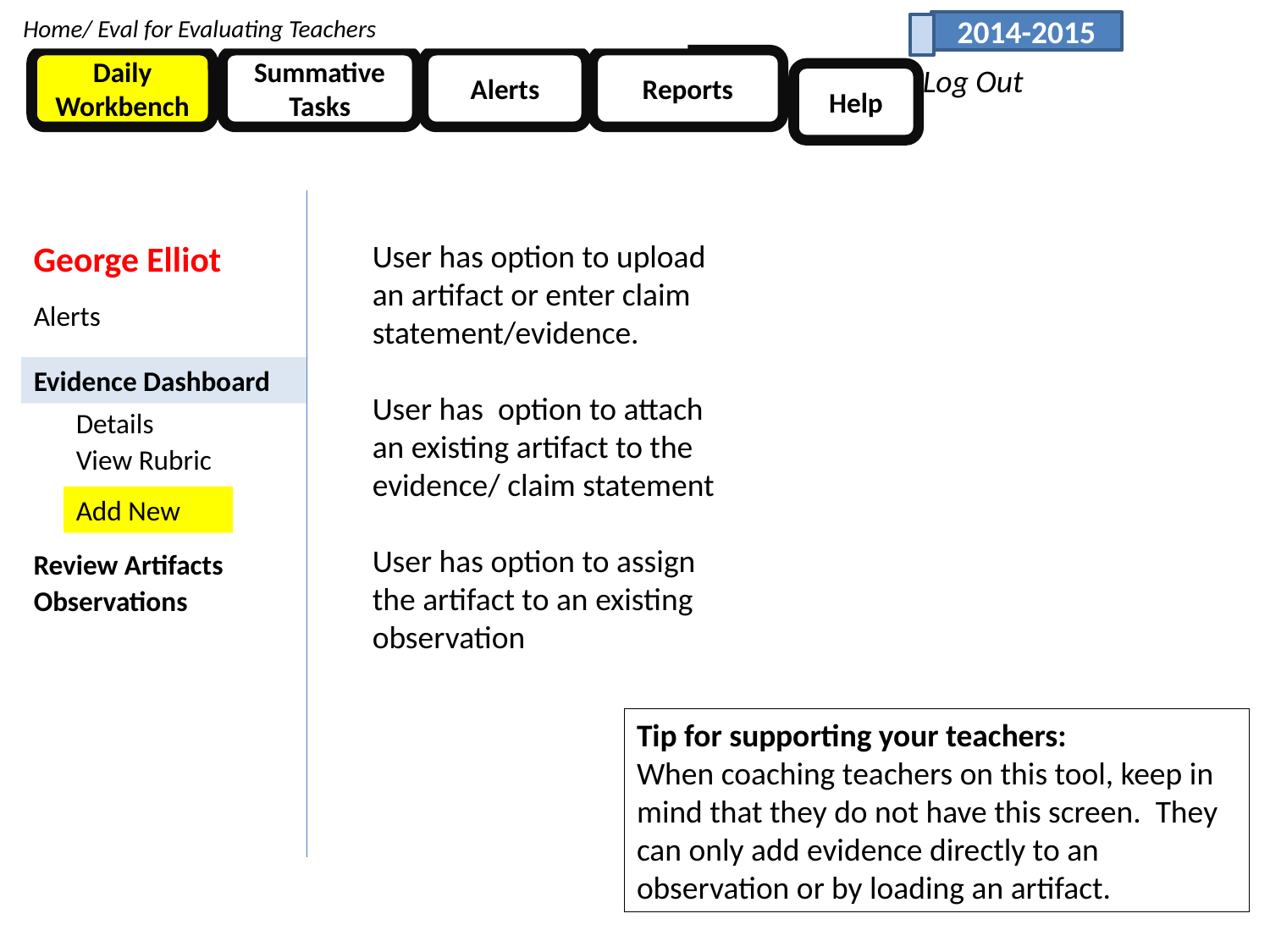

Home/ Eval for Evaluating Teachers
2014-2015

Daily Workbench
Summative Tasks
Alerts
Reports
Log Out
Help
George Elliot
User has option to upload an artifact or enter claim statement/evidence.

User has  option to attach an existing artifact to the evidence/ claim statement

User has option to assign the artifact to an existing observation
Alerts
Evidence Dashboard
Details
View Rubric
Add New
Review Artifacts
Observations
Tip for supporting your teachers:
When coaching teachers on this tool, keep in mind that they do not have this screen.  They can only add evidence directly to an observation or by loading an artifact.